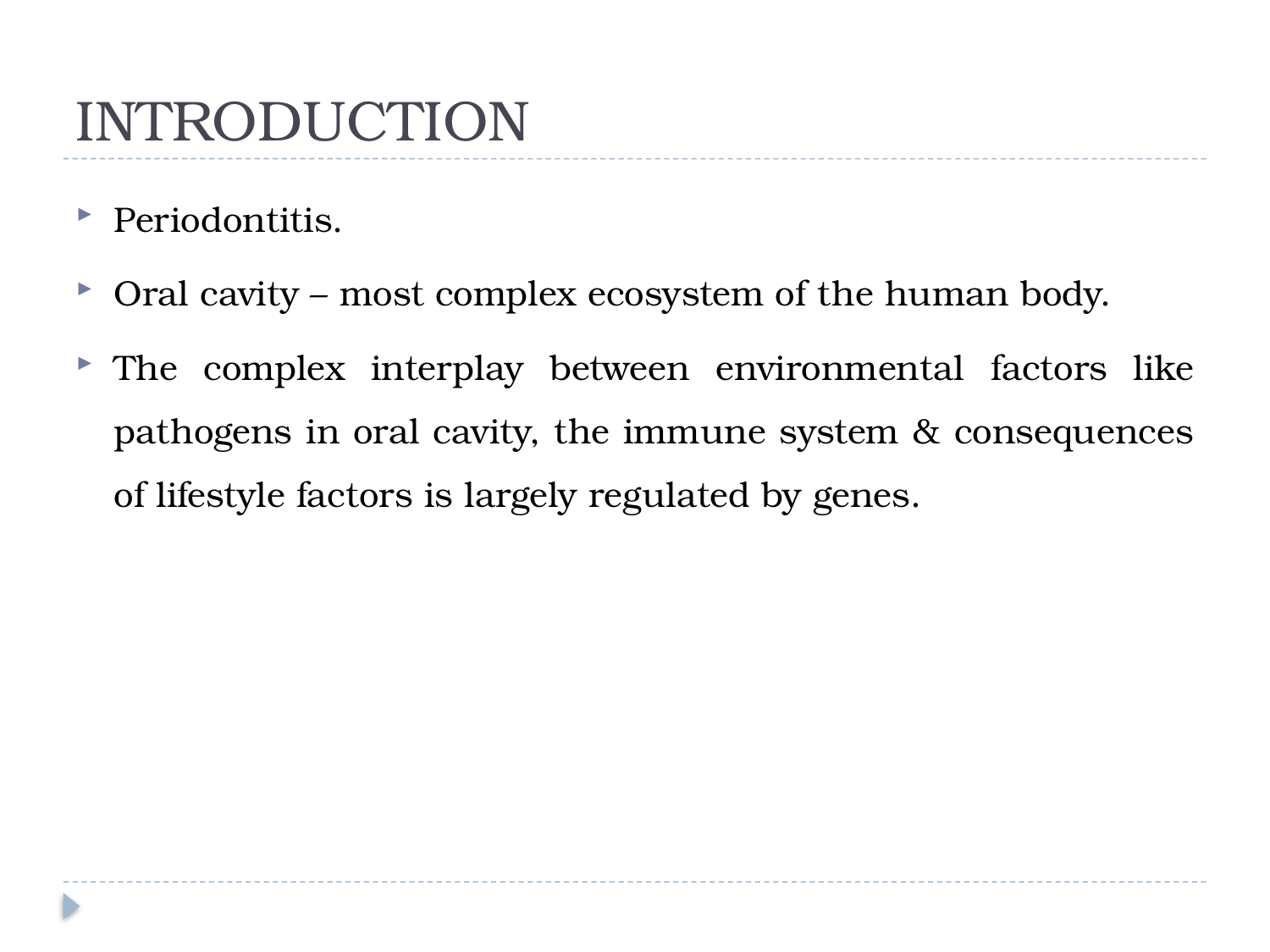

# INTRODUCTION
Periodontitis.
Oral cavity – most complex ecosystem of the human body.
The complex interplay between environmental factors like pathogens in oral cavity, the immune system & consequences of lifestyle factors is largely regulated by genes.